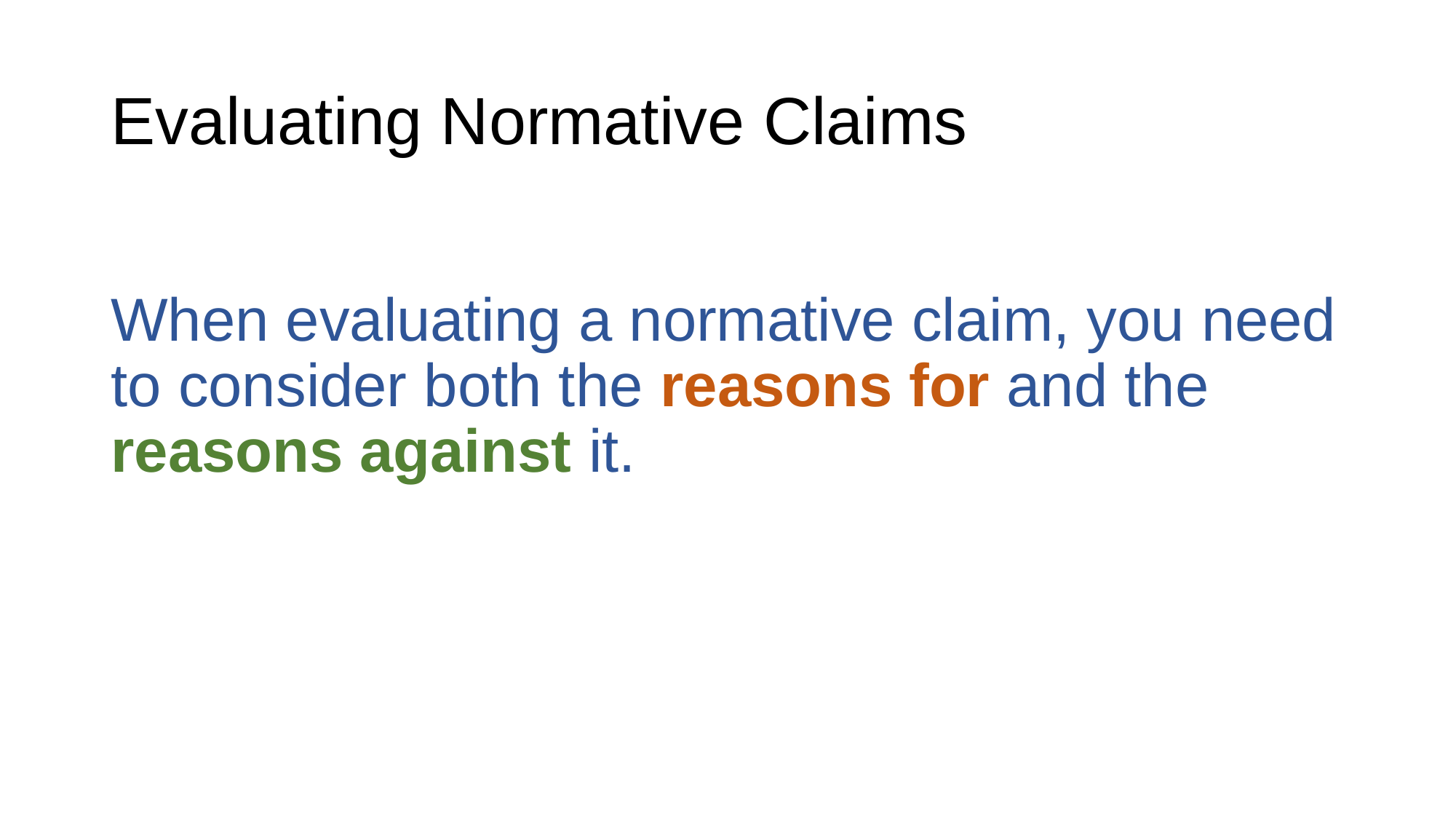

# Evaluating Normative Claims
When evaluating a normative claim, you need to consider both the reasons for and the reasons against it.